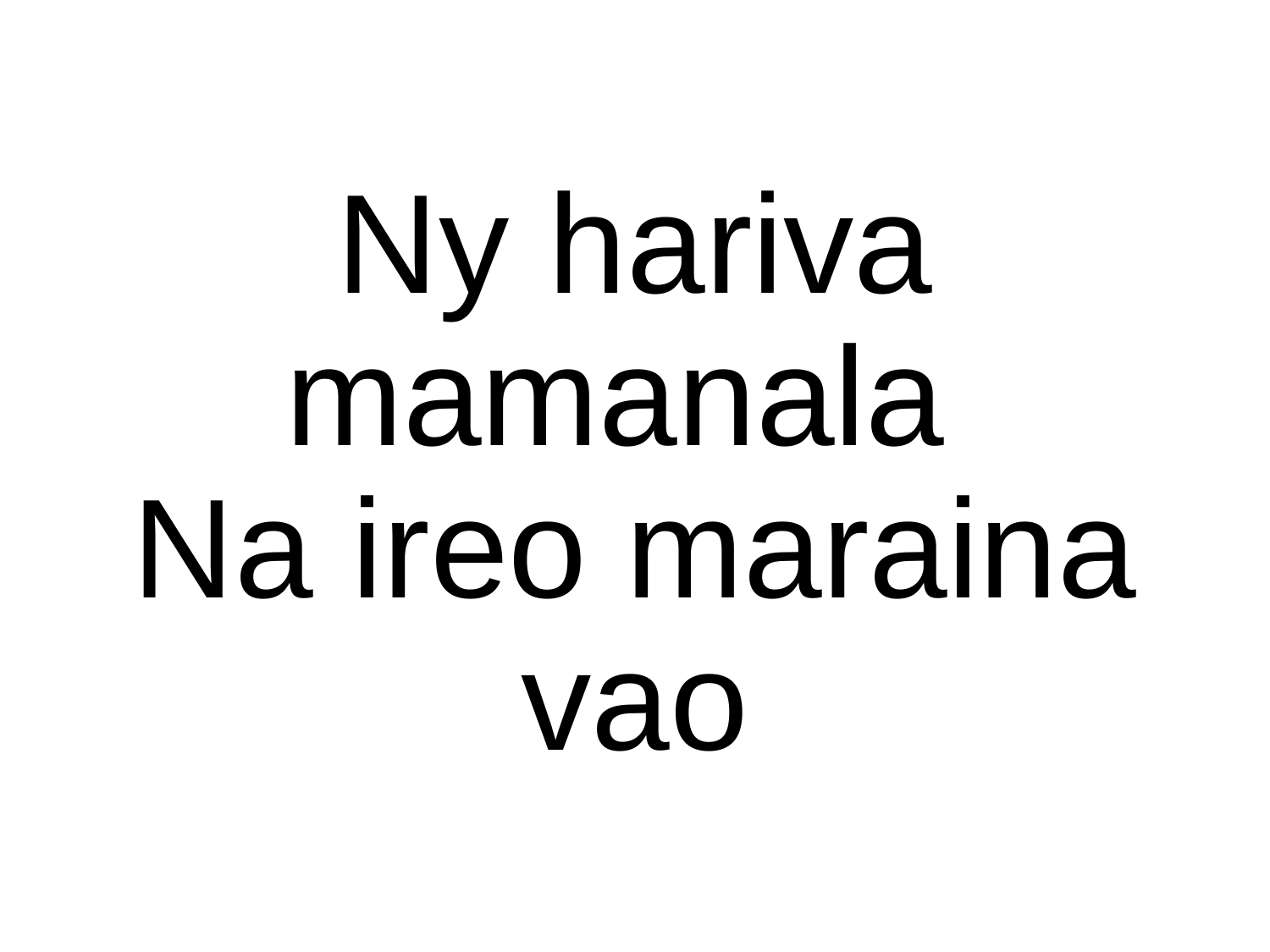

Ny hariva mamanala
Na ireo maraina vao